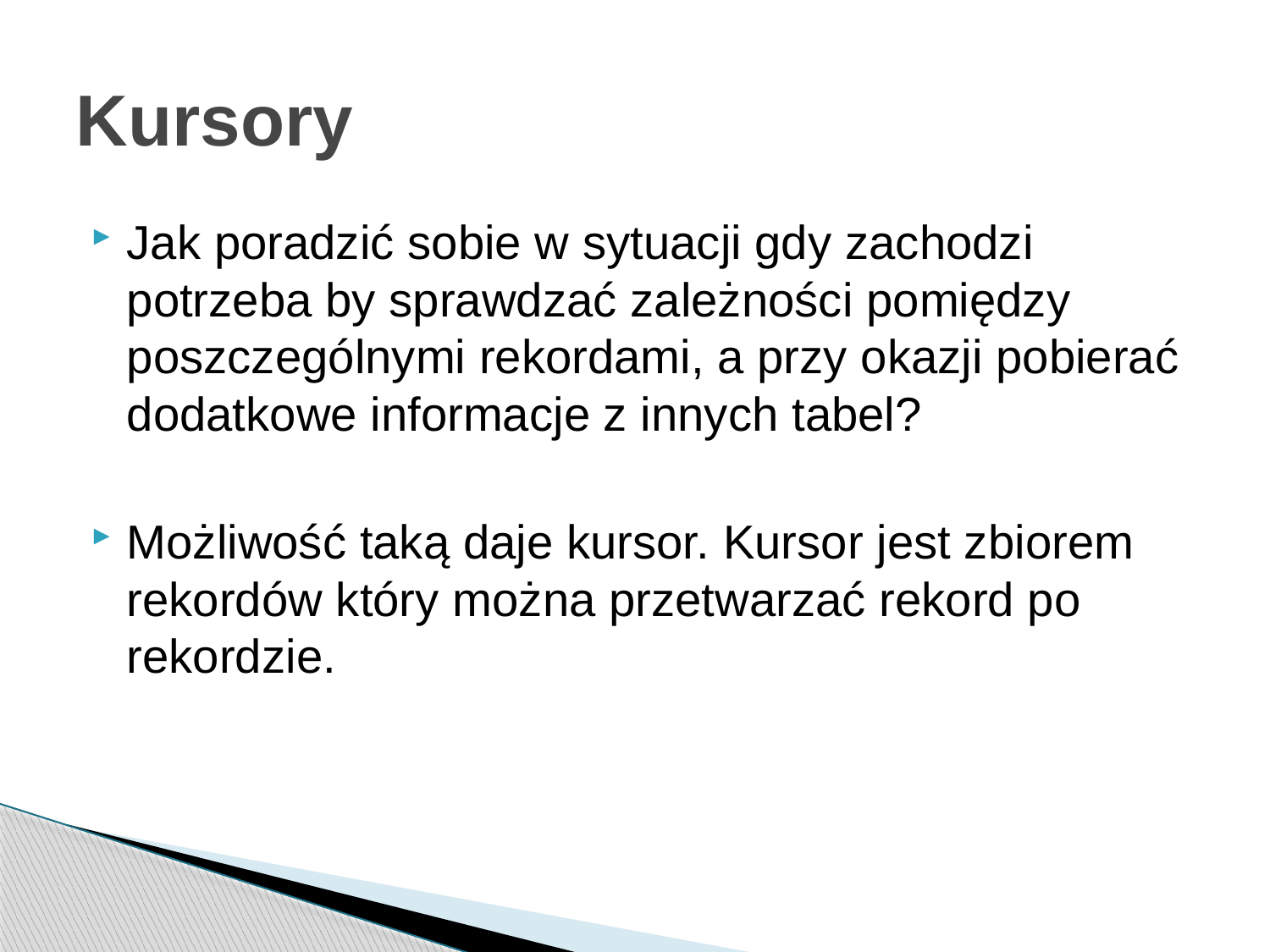

# Kursory
Jak poradzić sobie w sytuacji gdy zachodzi potrzeba by sprawdzać zależności pomiędzy poszczególnymi rekordami, a przy okazji pobierać dodatkowe informacje z innych tabel?

Możliwość taką daje kursor. Kursor jest zbiorem rekordów który można przetwarzać rekord po rekordzie.